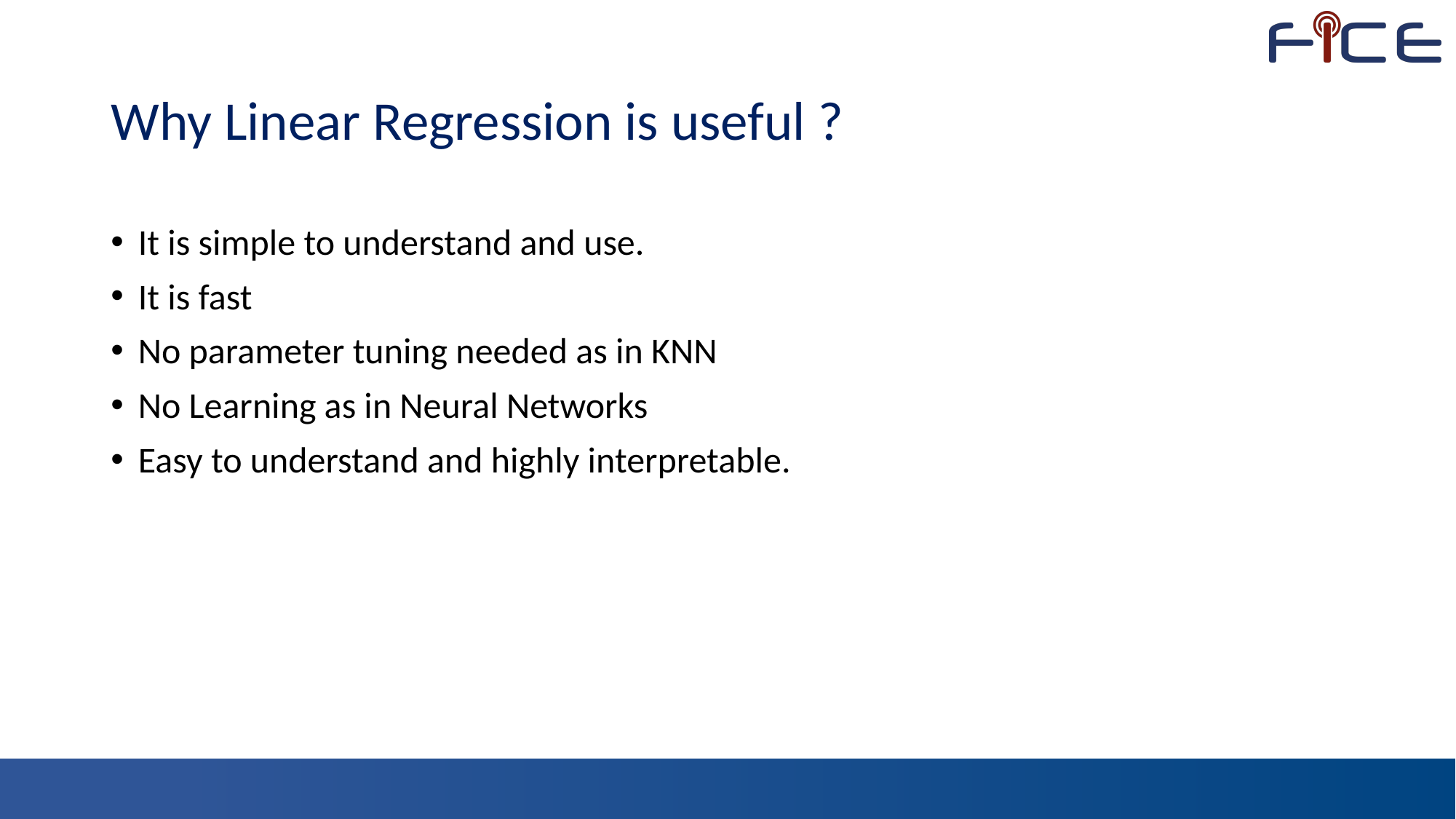

# Why Linear Regression is useful ?
It is simple to understand and use.
It is fast
No parameter tuning needed as in KNN
No Learning as in Neural Networks
Easy to understand and highly interpretable.